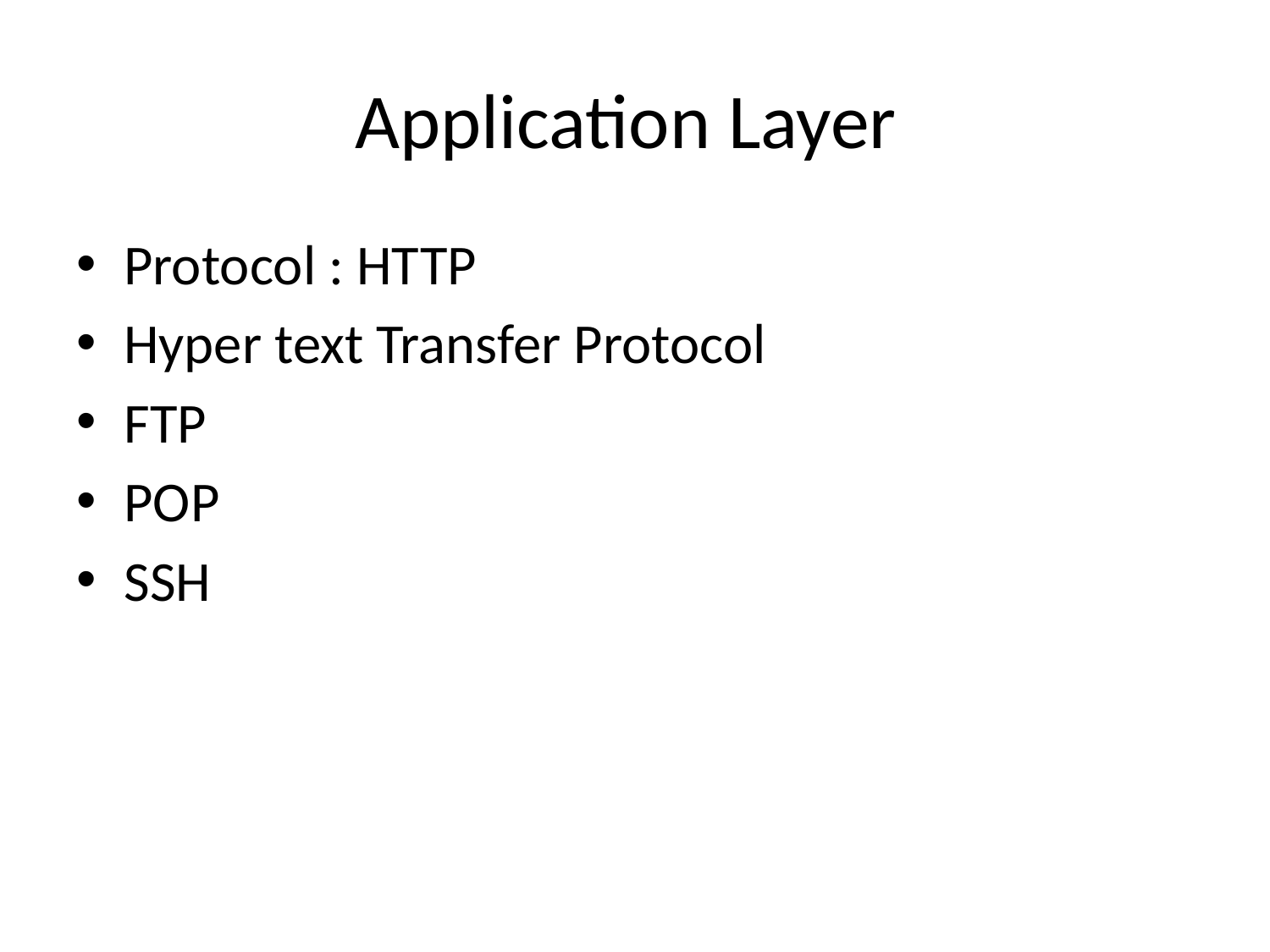

# Application Layer
Protocol : HTTP
Hyper text Transfer Protocol
FTP
POP
SSH